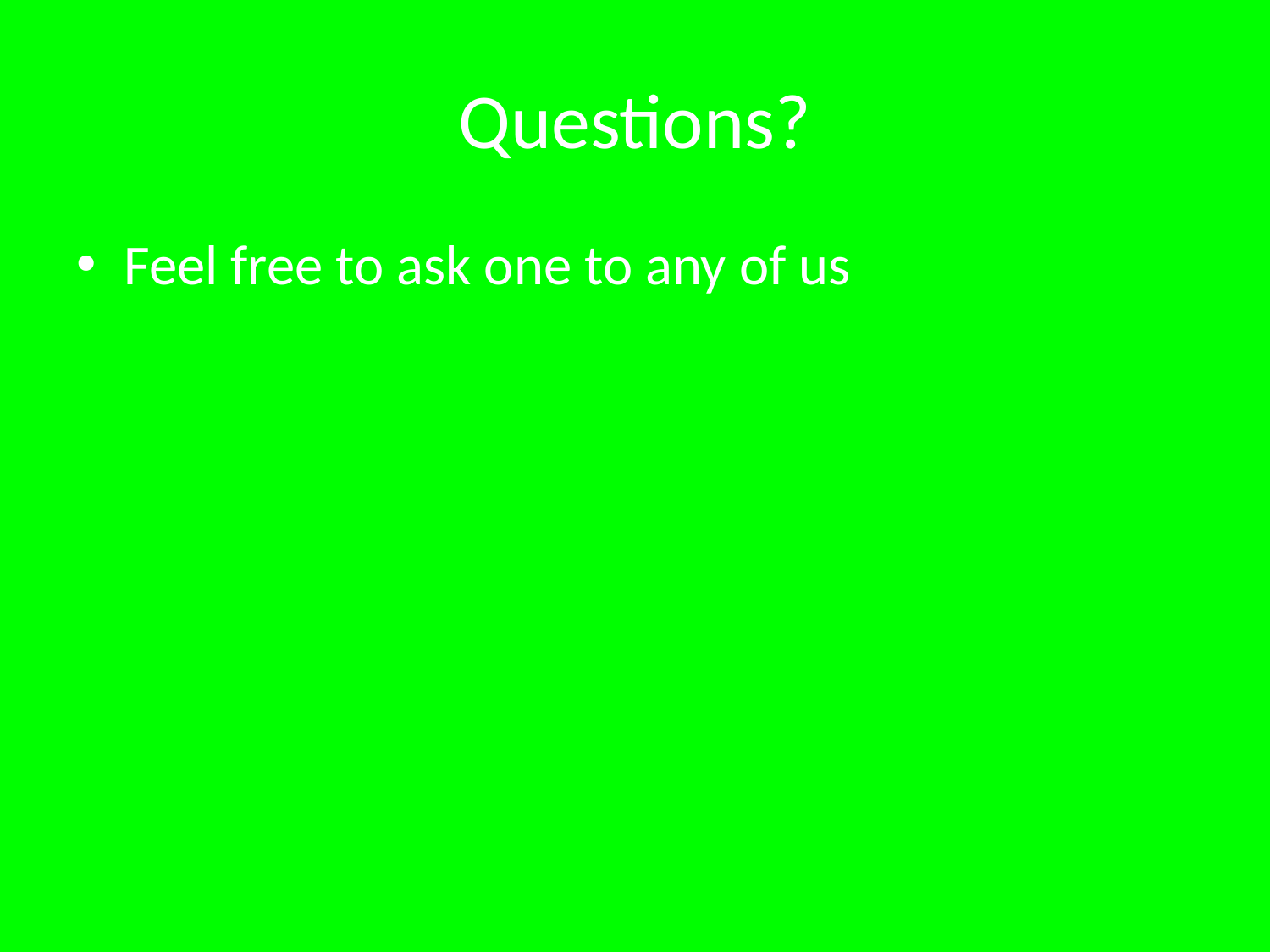

# Questions?
Feel free to ask one to any of us